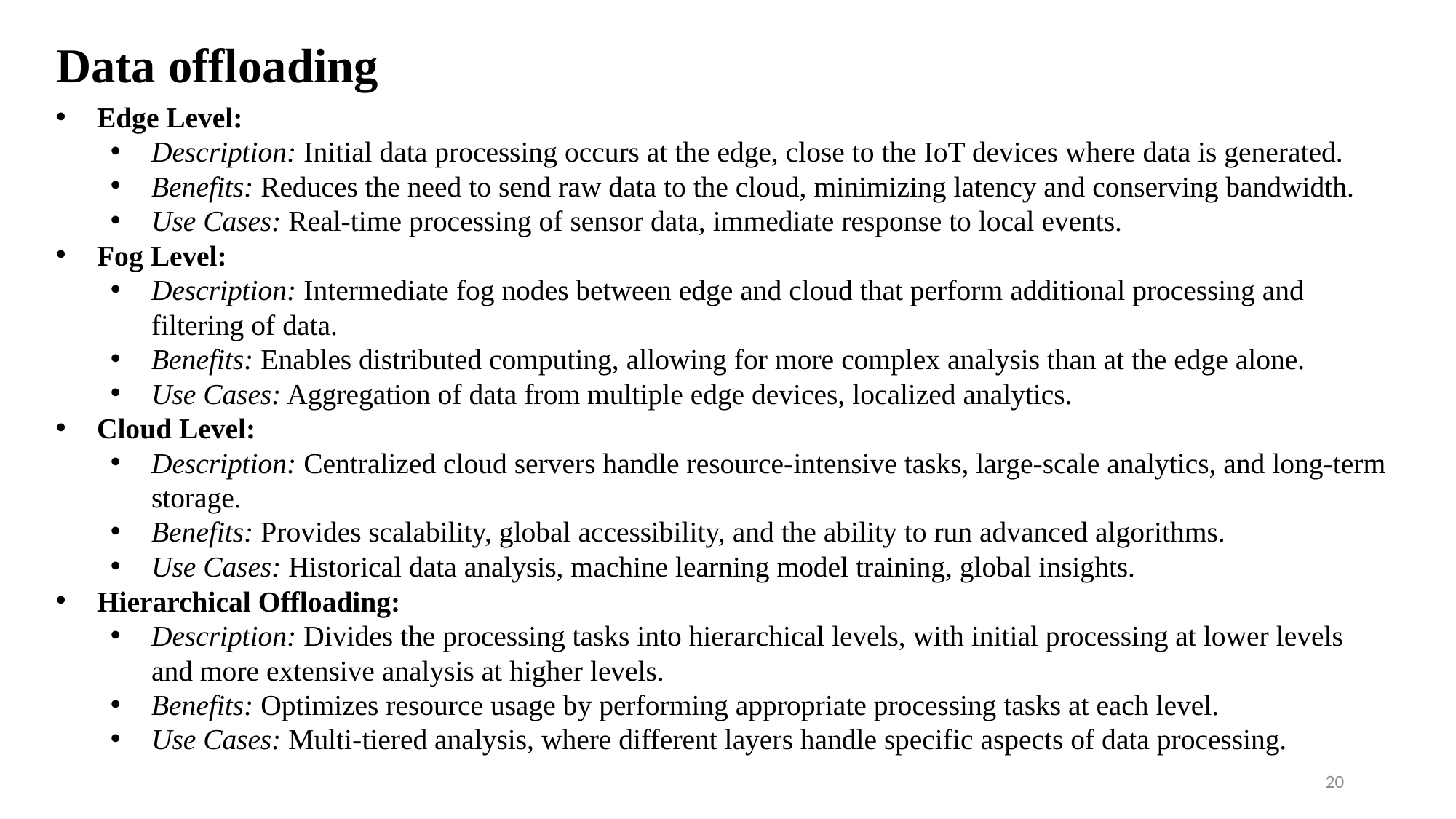

Data offloading
Edge Level:
Description: Initial data processing occurs at the edge, close to the IoT devices where data is generated.
Benefits: Reduces the need to send raw data to the cloud, minimizing latency and conserving bandwidth.
Use Cases: Real-time processing of sensor data, immediate response to local events.
Fog Level:
Description: Intermediate fog nodes between edge and cloud that perform additional processing and filtering of data.
Benefits: Enables distributed computing, allowing for more complex analysis than at the edge alone.
Use Cases: Aggregation of data from multiple edge devices, localized analytics.
Cloud Level:
Description: Centralized cloud servers handle resource-intensive tasks, large-scale analytics, and long-term storage.
Benefits: Provides scalability, global accessibility, and the ability to run advanced algorithms.
Use Cases: Historical data analysis, machine learning model training, global insights.
Hierarchical Offloading:
Description: Divides the processing tasks into hierarchical levels, with initial processing at lower levels and more extensive analysis at higher levels.
Benefits: Optimizes resource usage by performing appropriate processing tasks at each level.
Use Cases: Multi-tiered analysis, where different layers handle specific aspects of data processing.
20